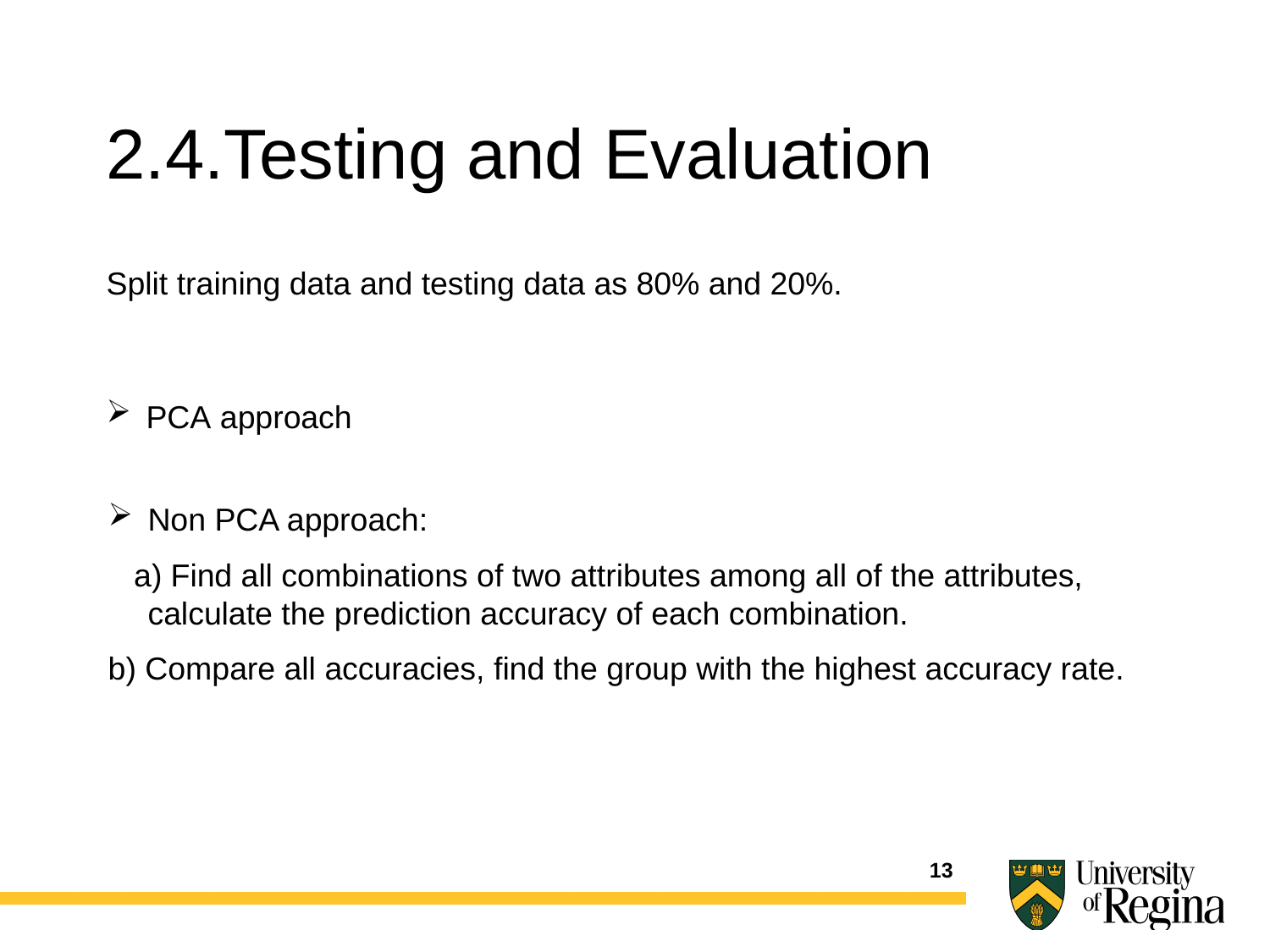

2.4.Testing and Evaluation
Split training data and testing data as 80% and 20%.
PCA approach
Non PCA approach:
 Find all combinations of two attributes among all of the attributes, calculate the prediction accuracy of each combination.
 Compare all accuracies, find the group with the highest accuracy rate.
13